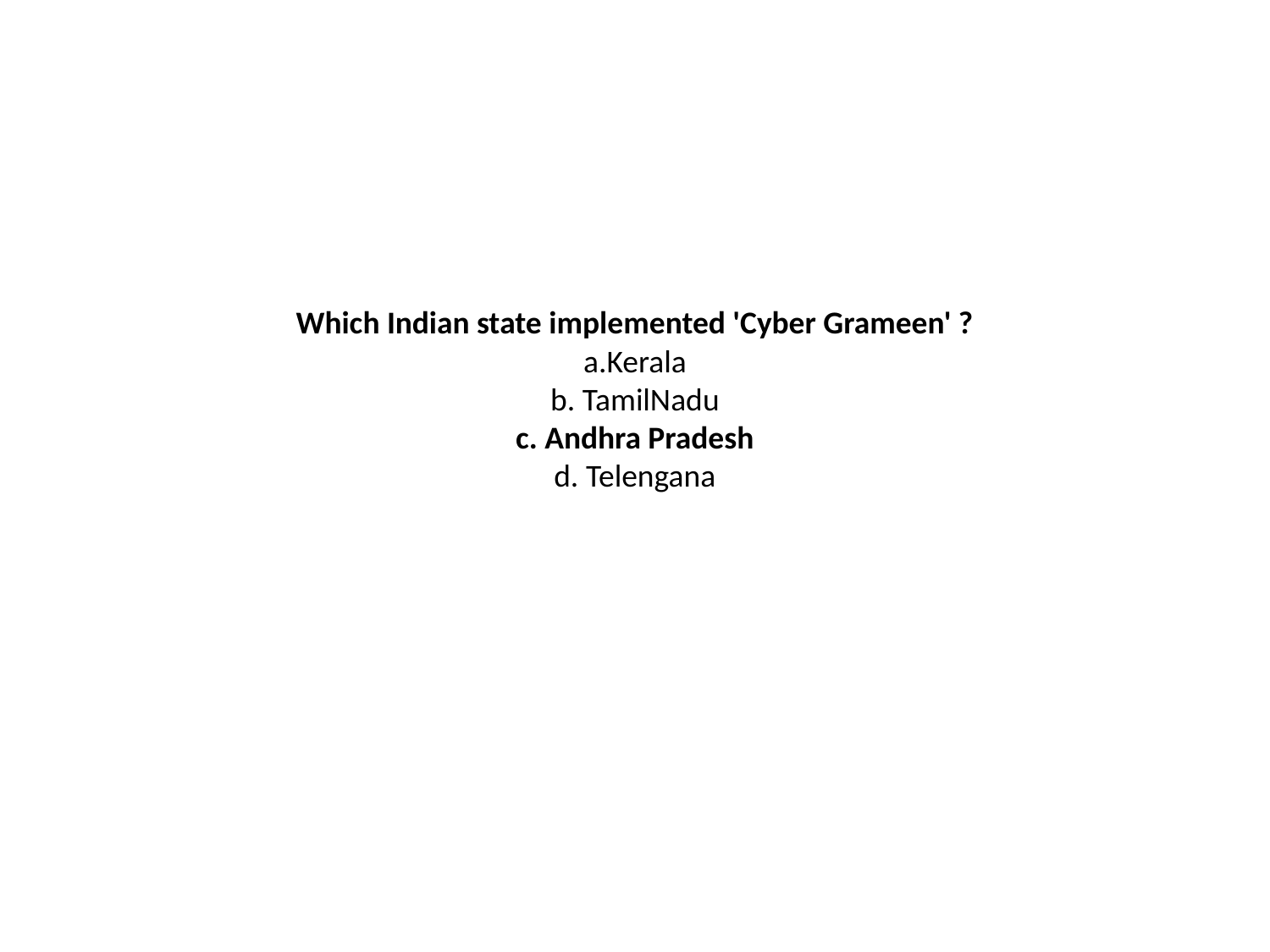

# Which Indian state implemented 'Cyber Grameen' ? a.Kerala b. TamilNadu c. Andhra Pradesh d. Telengana